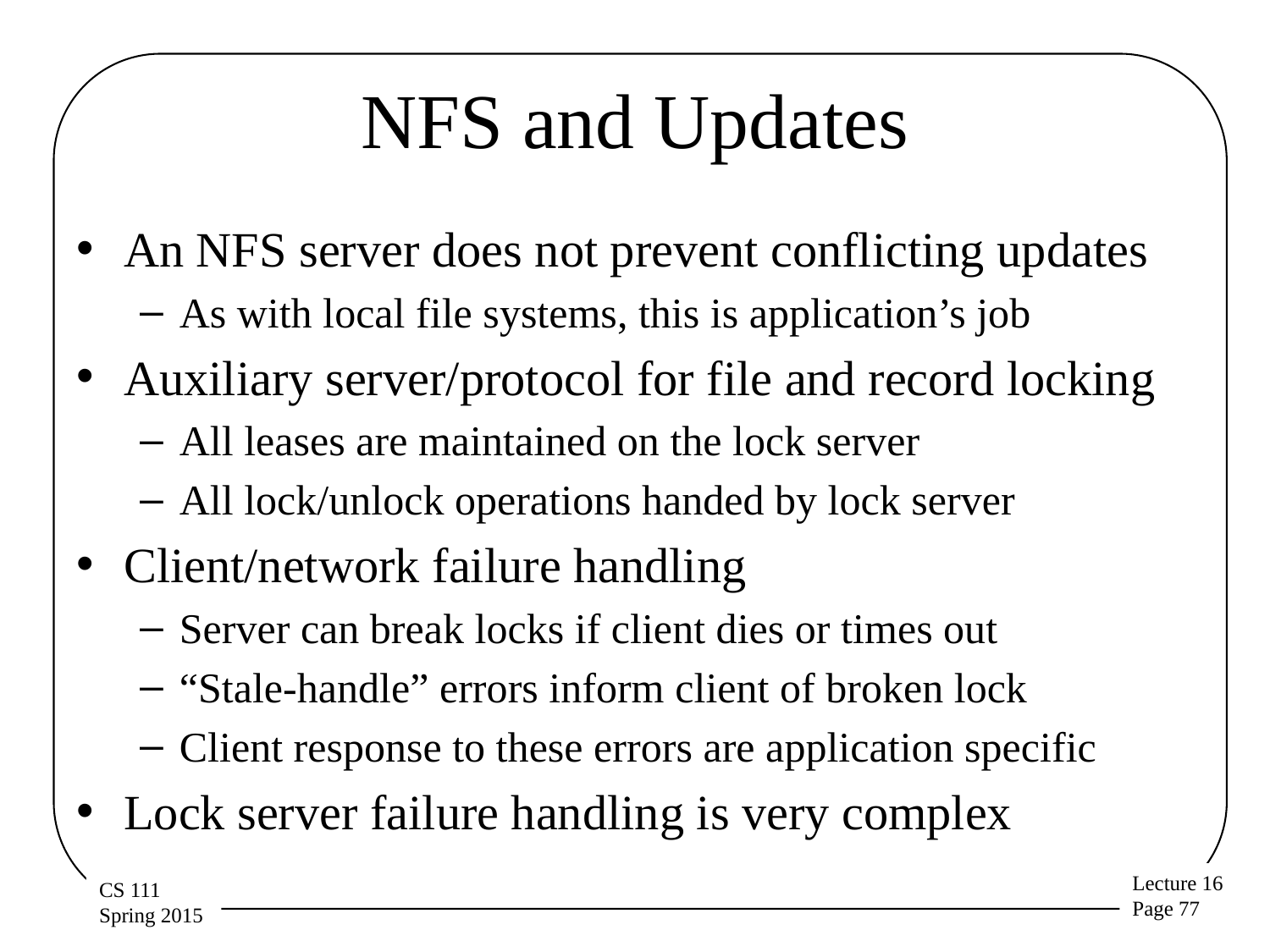

# NFS and Updates
An NFS server does not prevent conflicting updates
As with local file systems, this is application’s job
Auxiliary server/protocol for file and record locking
All leases are maintained on the lock server
All lock/unlock operations handed by lock server
Client/network failure handling
Server can break locks if client dies or times out
“Stale-handle” errors inform client of broken lock
Client response to these errors are application specific
Lock server failure handling is very complex